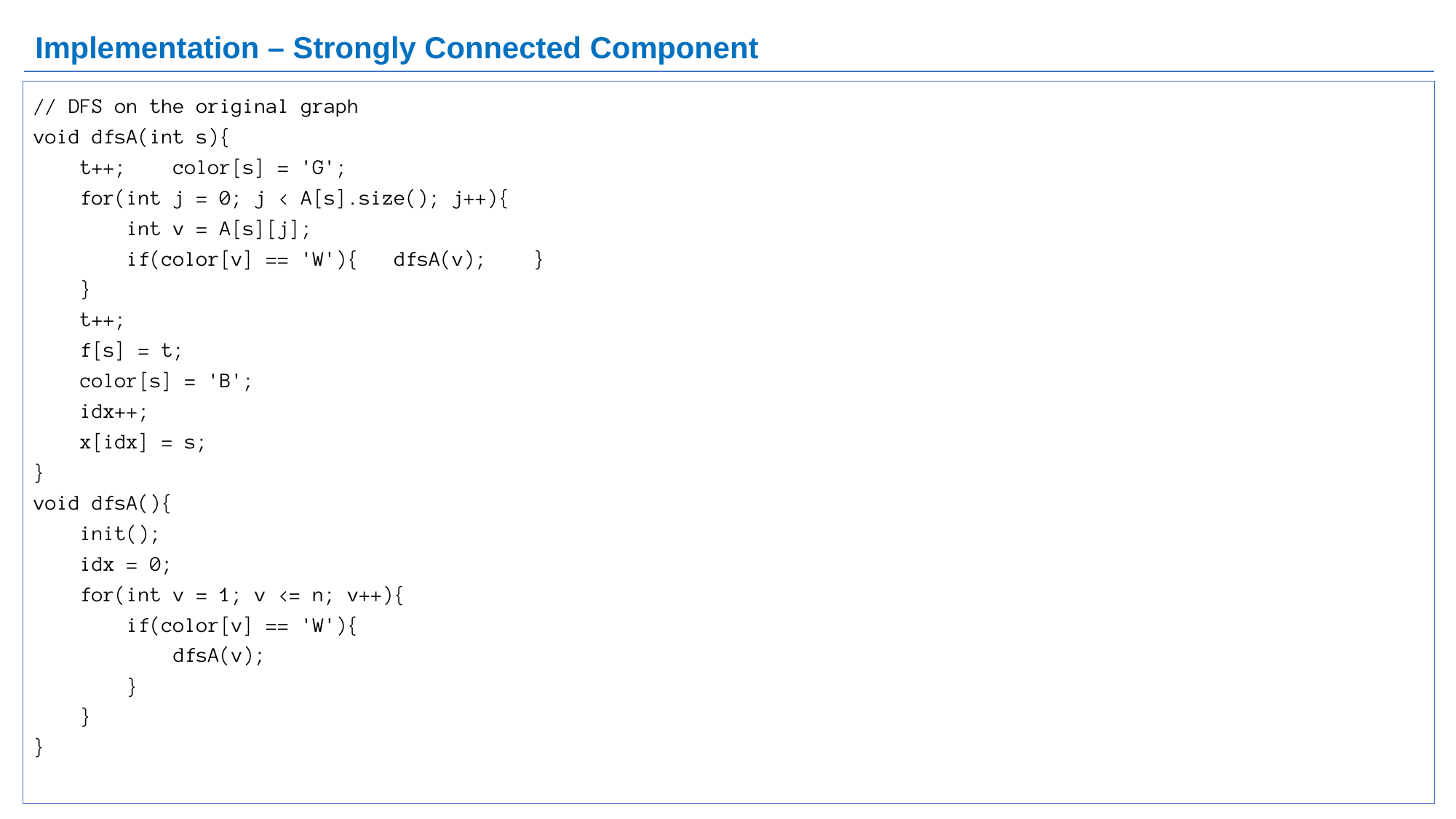

# Implementation – Strongly Connected Component
// DFS on the original graph
void dfsA(int s){
    t++;    color[s] = 'G';
    for(int j = 0; j < A[s].size(); j++){
        int v = A[s][j];
        if(color[v] == 'W'){   dfsA(v);    }
    }
    t++;
    f[s] = t;
    color[s] = 'B';
    idx++;
    x[idx] = s;
}
void dfsA(){
    init();
    idx = 0;
    for(int v = 1; v <= n; v++){
        if(color[v] == 'W'){
            dfsA(v);
        }
    }
}